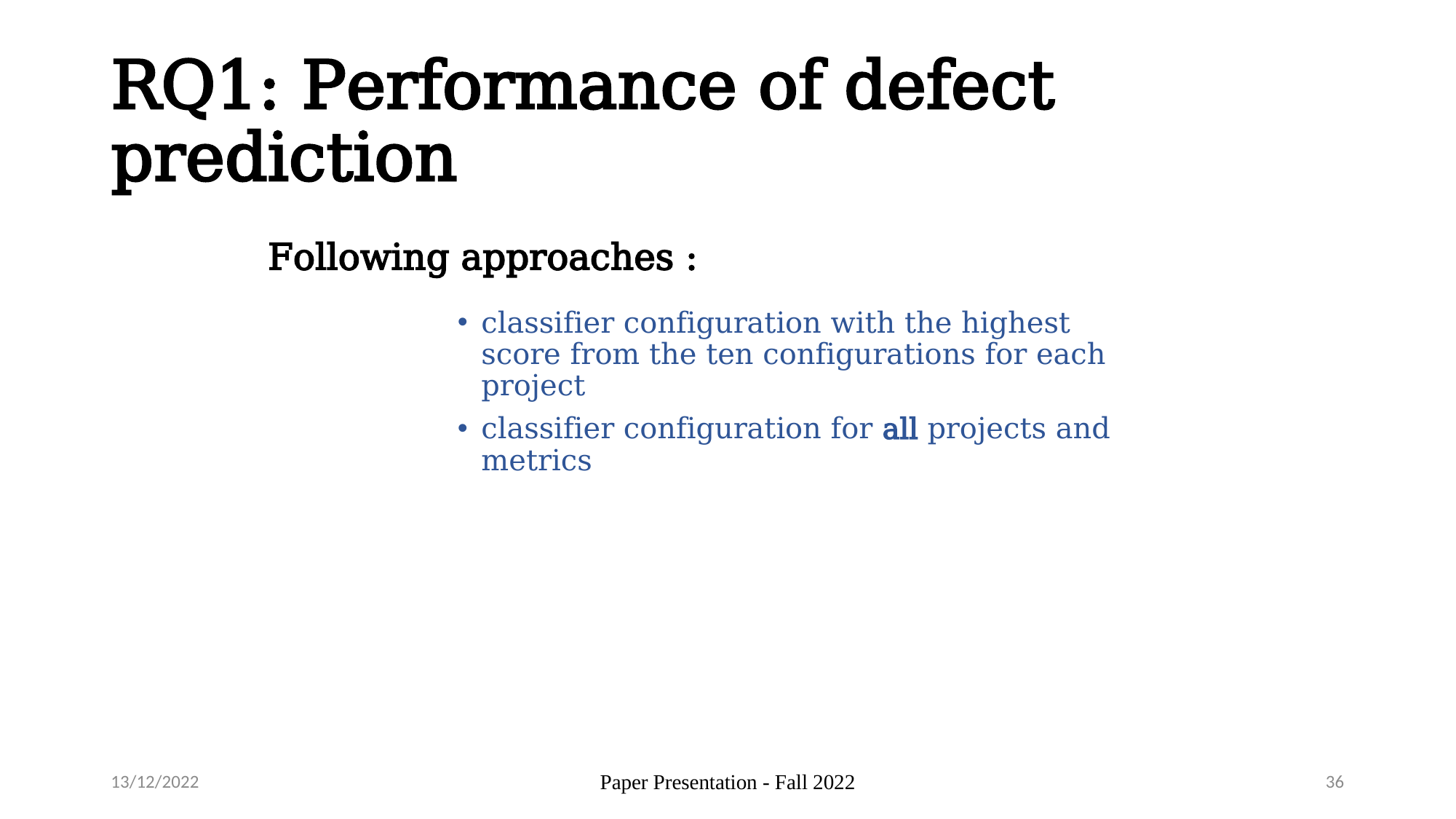

# RQ1: Performance of defect prediction
Following approaches :

classifier configuration with the highest score from the ten configurations for each project
classifier configuration for all projects and metrics
13/12/2022
Paper Presentation - Fall 2022
36